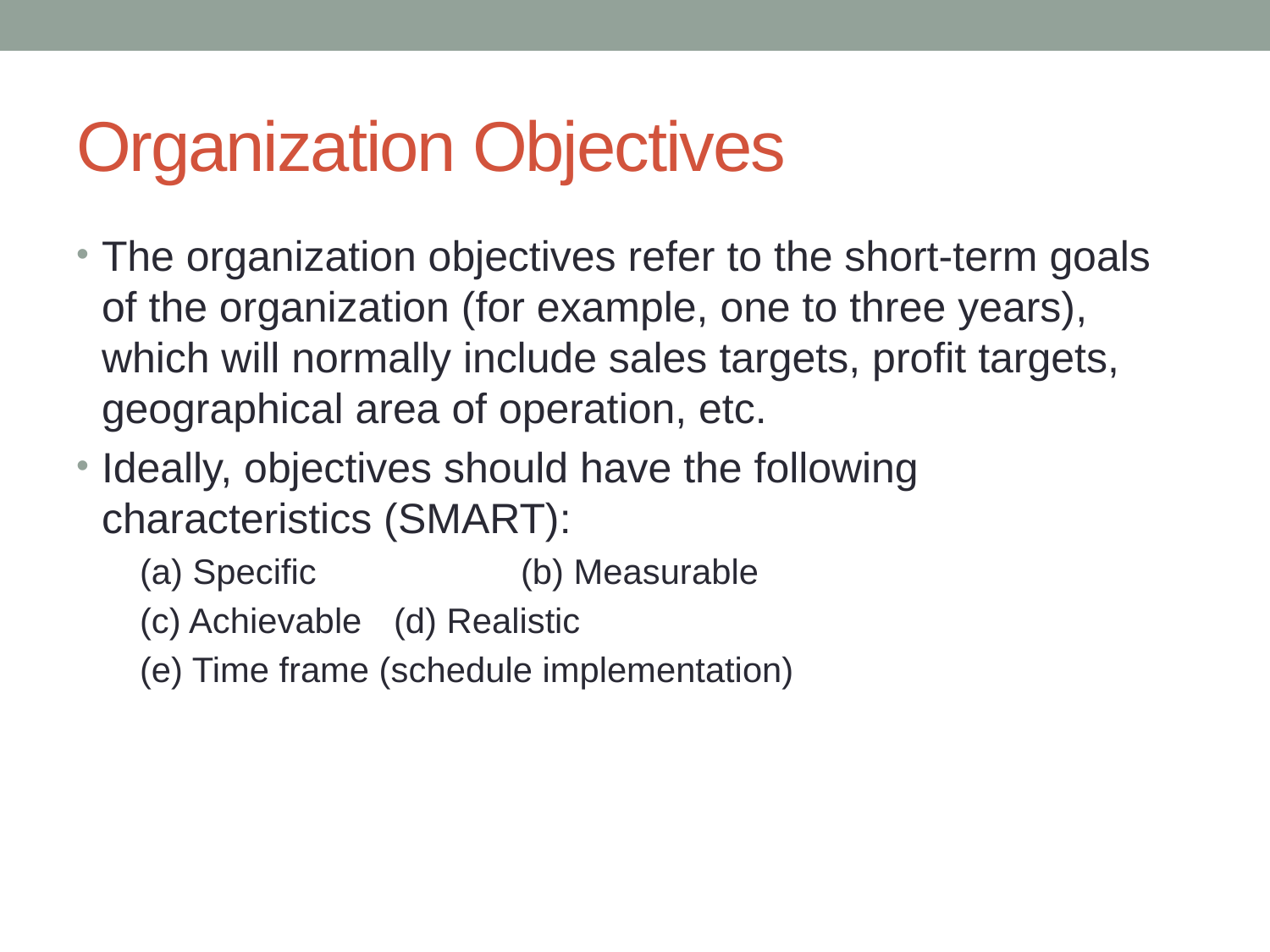

# Organization Objectives
The organization objectives refer to the short-term goals of the organization (for example, one to three years), which will normally include sales targets, profit targets, geographical area of operation, etc.
Ideally, objectives should have the following characteristics (SMART):
(a) Specific 		(b) Measurable
(c) Achievable 	(d) Realistic
(e) Time frame (schedule implementation)